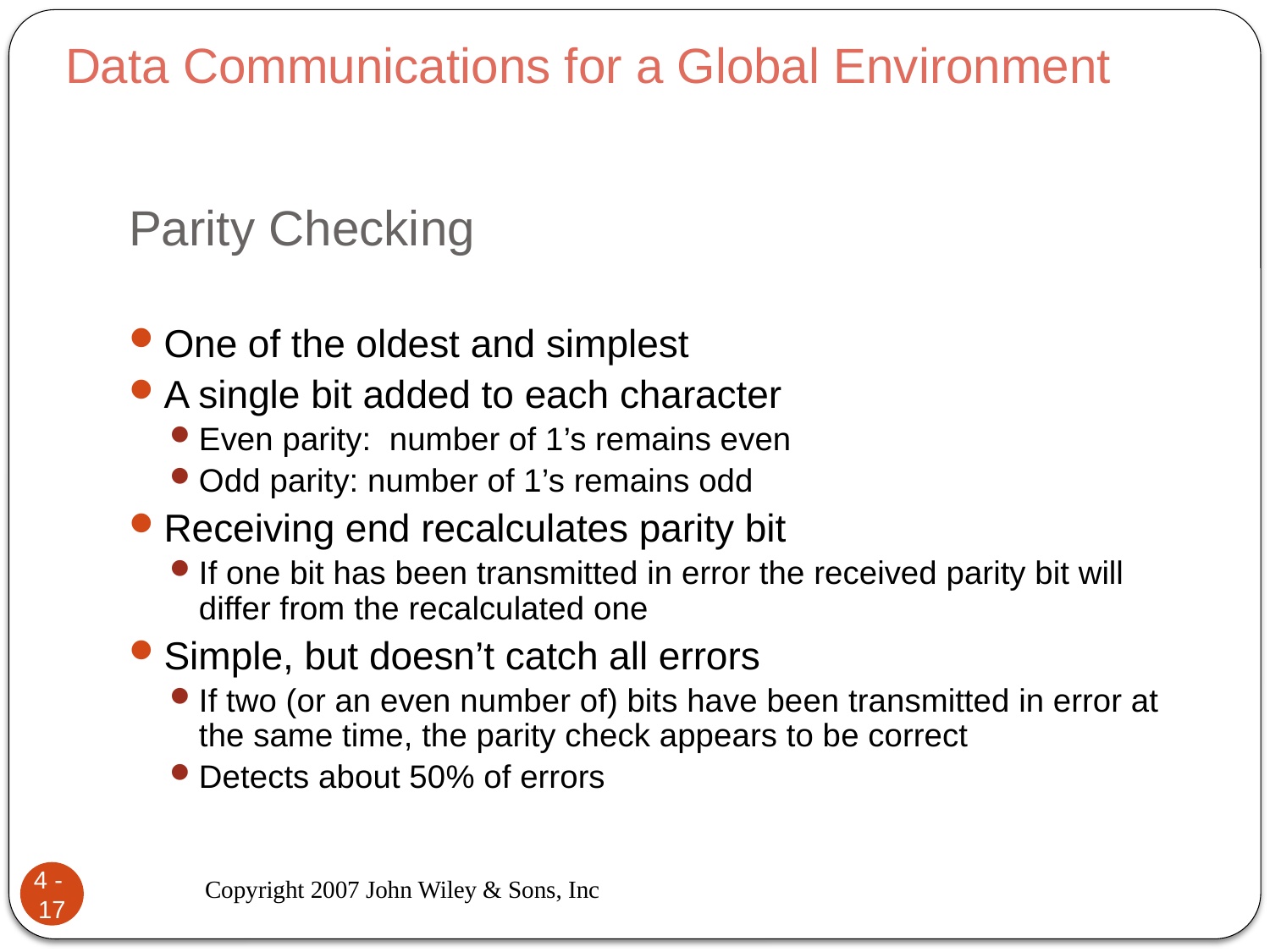

Data Communications for a Global Environment
# Parity Checking
One of the oldest and simplest
A single bit added to each character
Even parity:  number of 1’s remains even
Odd parity: number of 1’s remains odd
Receiving end recalculates parity bit
If one bit has been transmitted in error the received parity bit will differ from the recalculated one
Simple, but doesn’t catch all errors
If two (or an even number of) bits have been transmitted in error at the same time, the parity check appears to be correct
Detects about 50% of errors
Copyright 2007 John Wiley & Sons, Inc
4 - 17